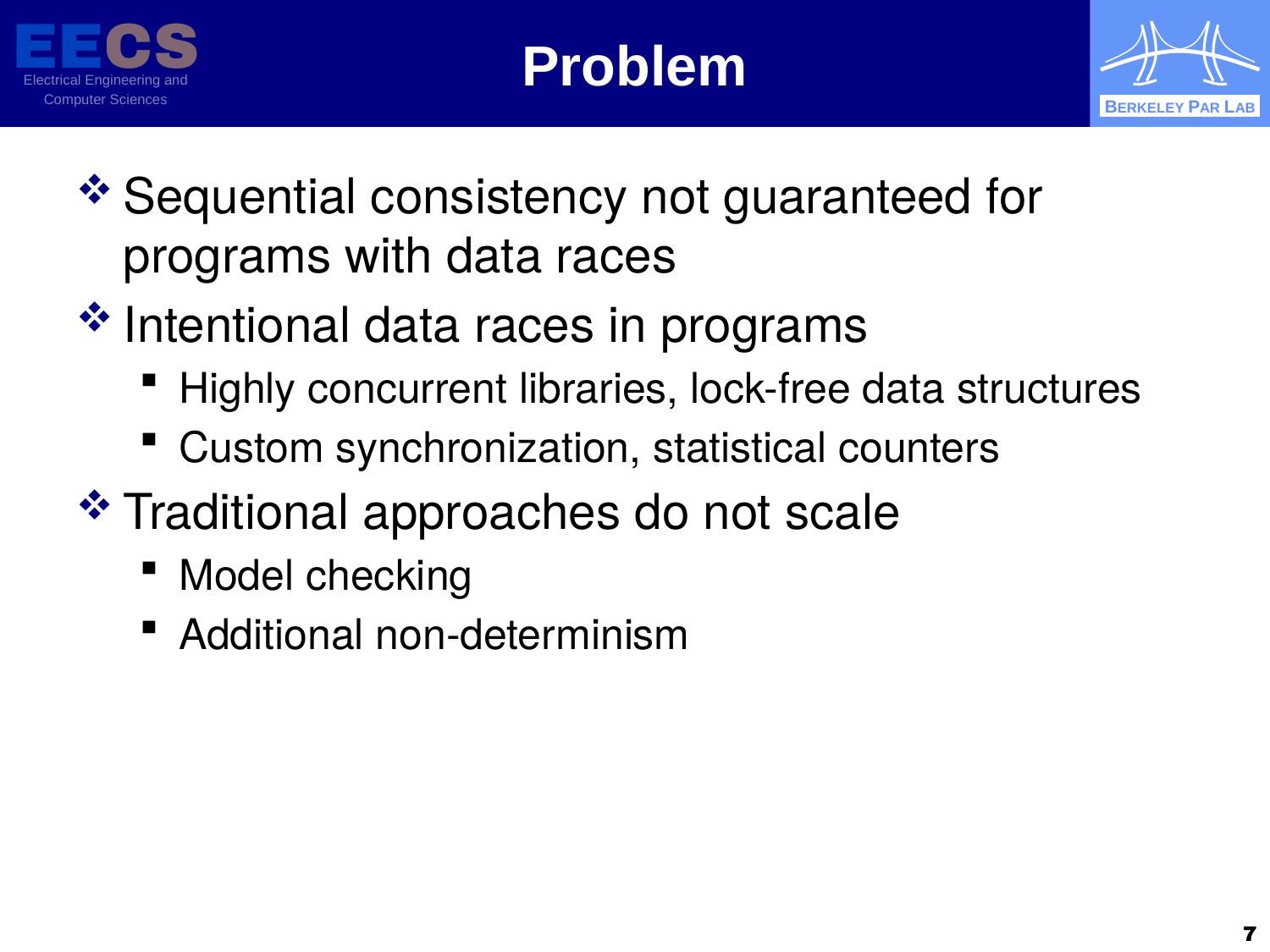

# Problem
Sequential consistency not guaranteed for programs with data races
Intentional data races in programs
Highly concurrent libraries, lock-free data structures
Custom synchronization, statistical counters
Traditional approaches do not scale
Model checking
Additional non-determinism
7